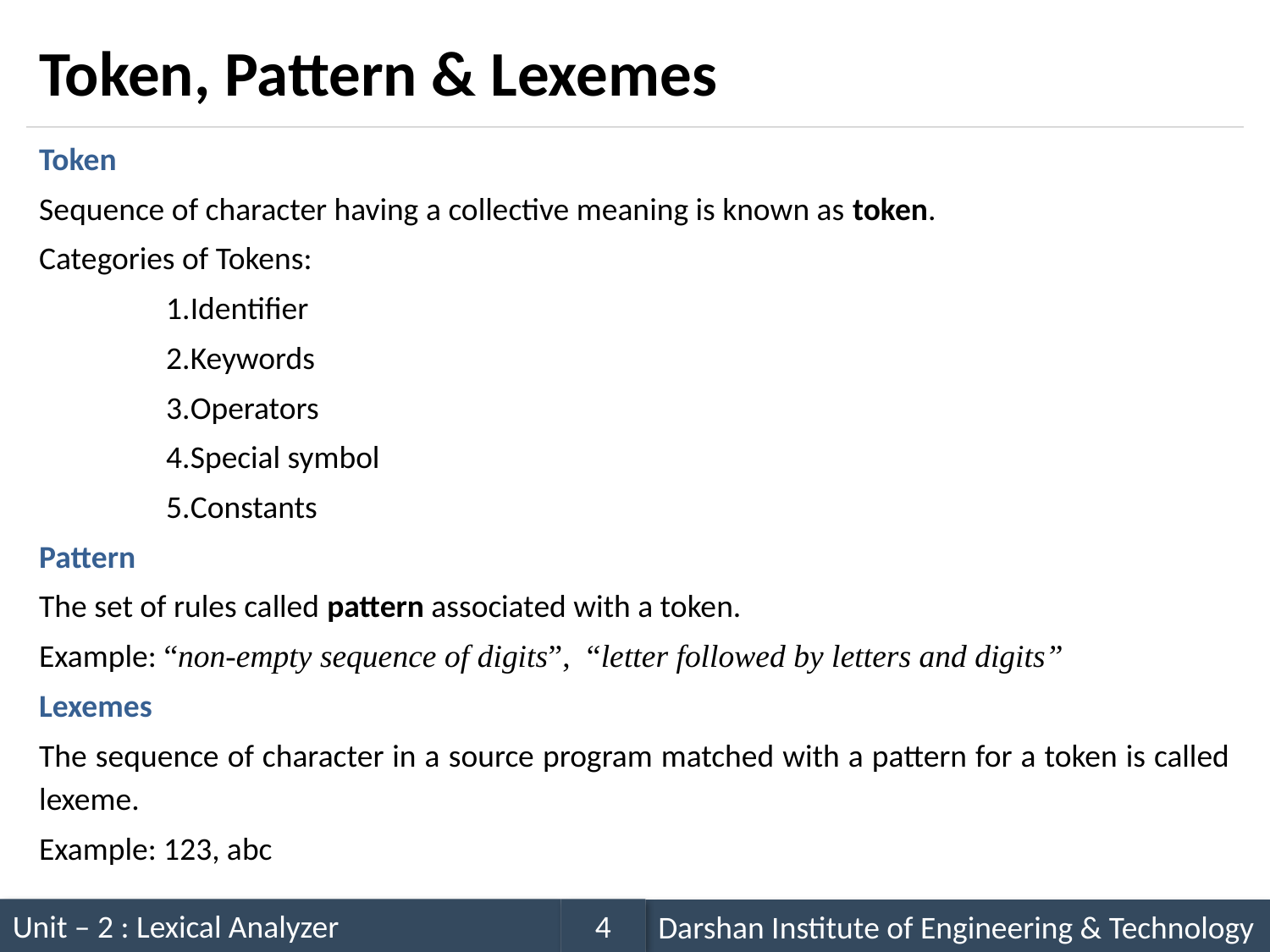

# Token, Pattern & Lexemes
Token
Sequence of character having a collective meaning is known as token.
Categories of Tokens:
Identifier
Keywords
Operators
Special symbol
Constants
Pattern
The set of rules called pattern associated with a token.
Example: “non-empty sequence of digits”,  “letter followed by letters and digits”
Lexemes
The sequence of character in a source program matched with a pattern for a token is called lexeme.
Example: 123, abc